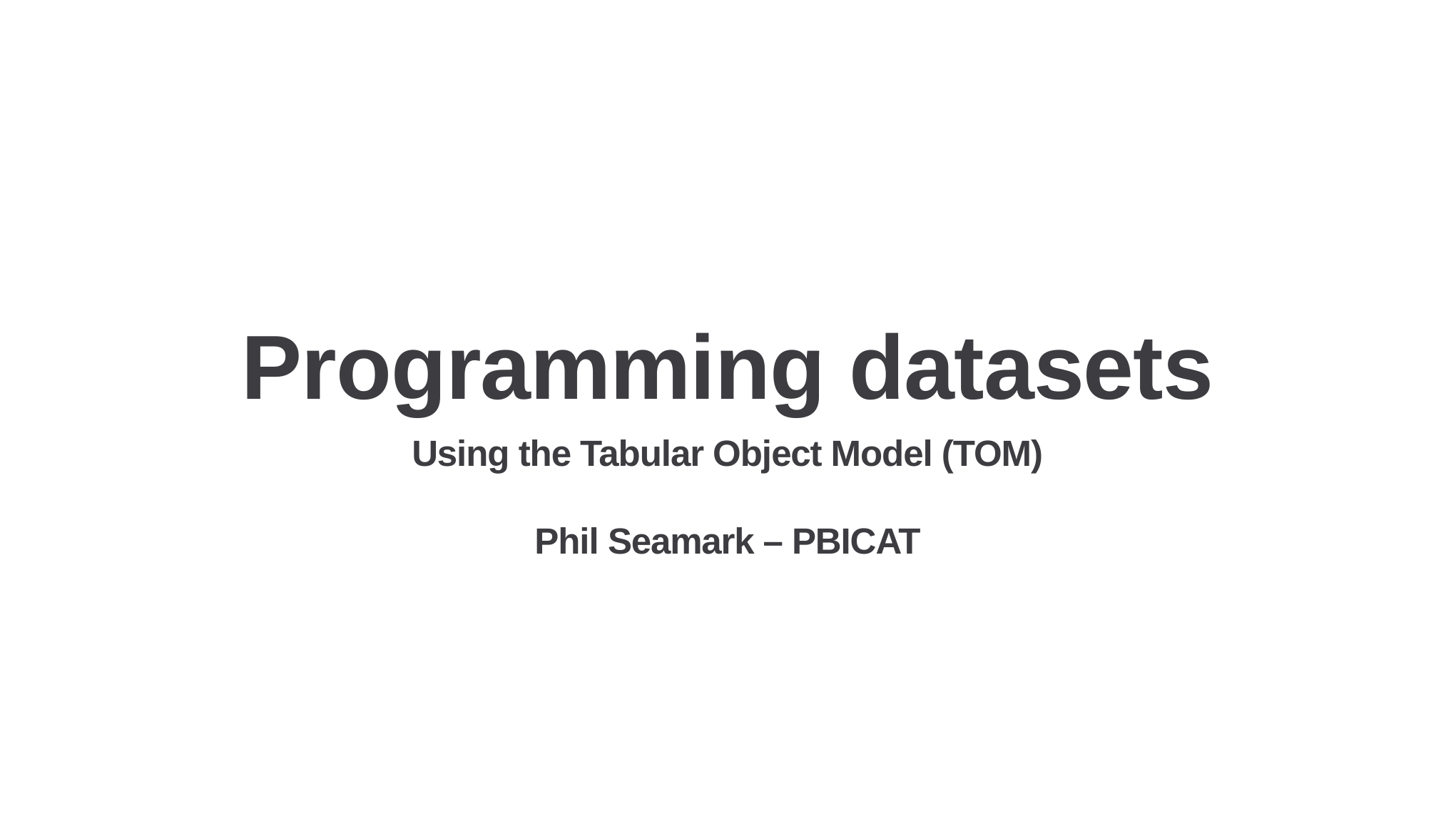

# Programming datasets
Using the Tabular Object Model (TOM)

Phil Seamark – PBICAT